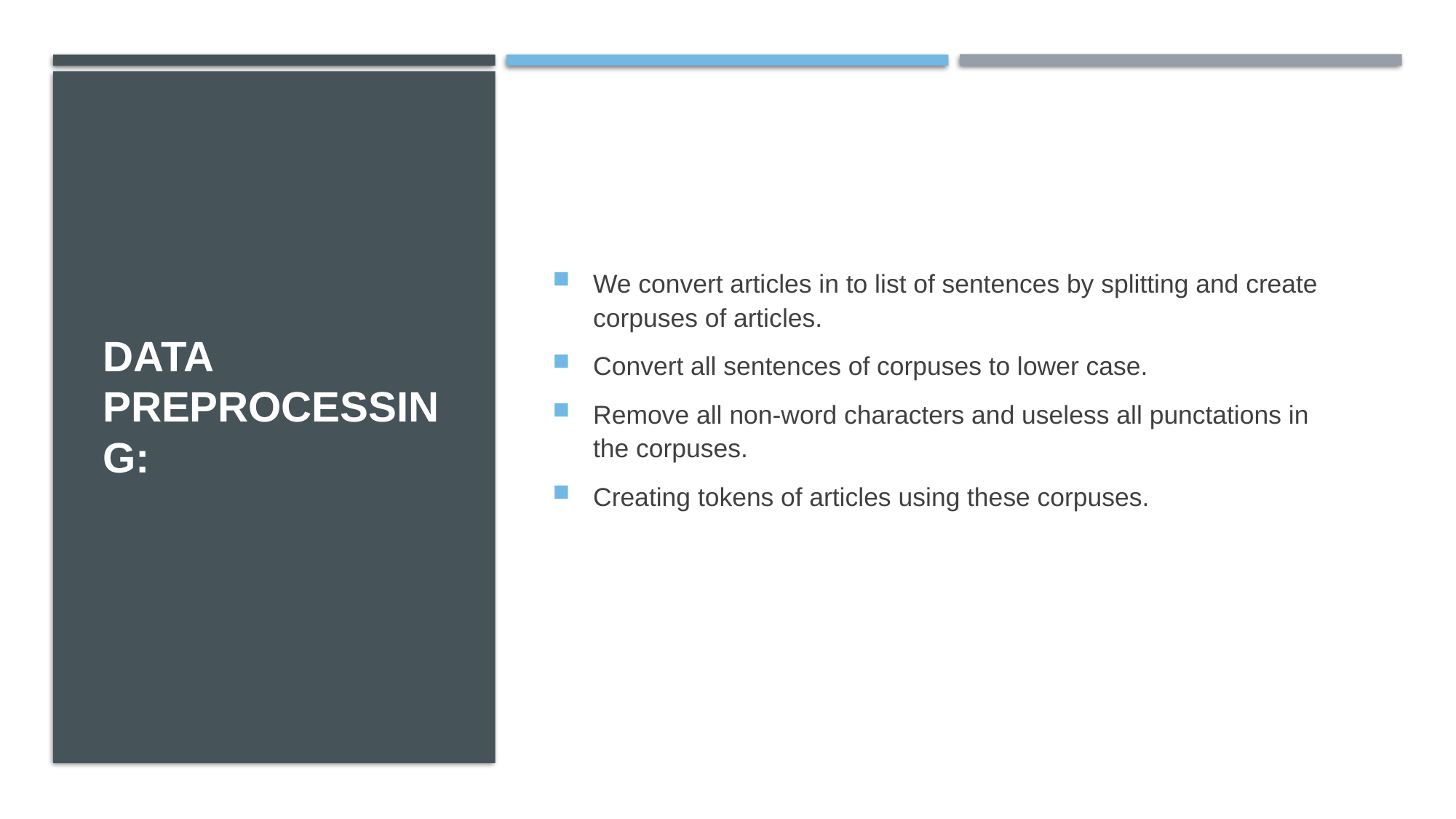

# Data Preprocessing:
We convert articles in to list of sentences by splitting and create corpuses of articles.
Convert all sentences of corpuses to lower case.
Remove all non-word characters and useless all punctations in the corpuses.
Creating tokens of articles using these corpuses.